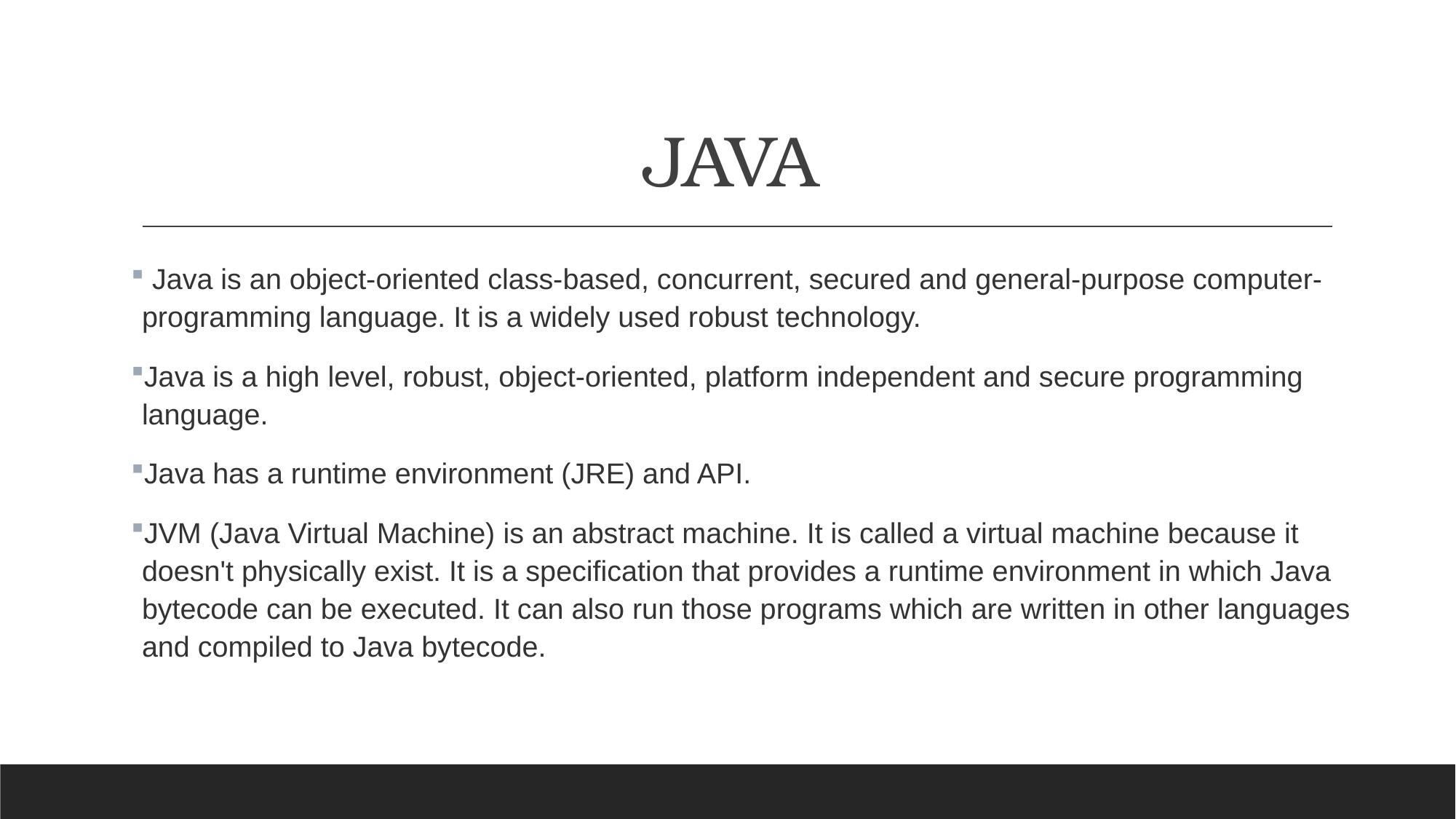

# JAVA
 Java is an object-oriented class-based, concurrent, secured and general-purpose computer-programming language. It is a widely used robust technology.
Java is a high level, robust, object-oriented, platform independent and secure programming language.
Java has a runtime environment (JRE) and API.
JVM (Java Virtual Machine) is an abstract machine. It is called a virtual machine because it doesn't physically exist. It is a specification that provides a runtime environment in which Java bytecode can be executed. It can also run those programs which are written in other languages and compiled to Java bytecode.